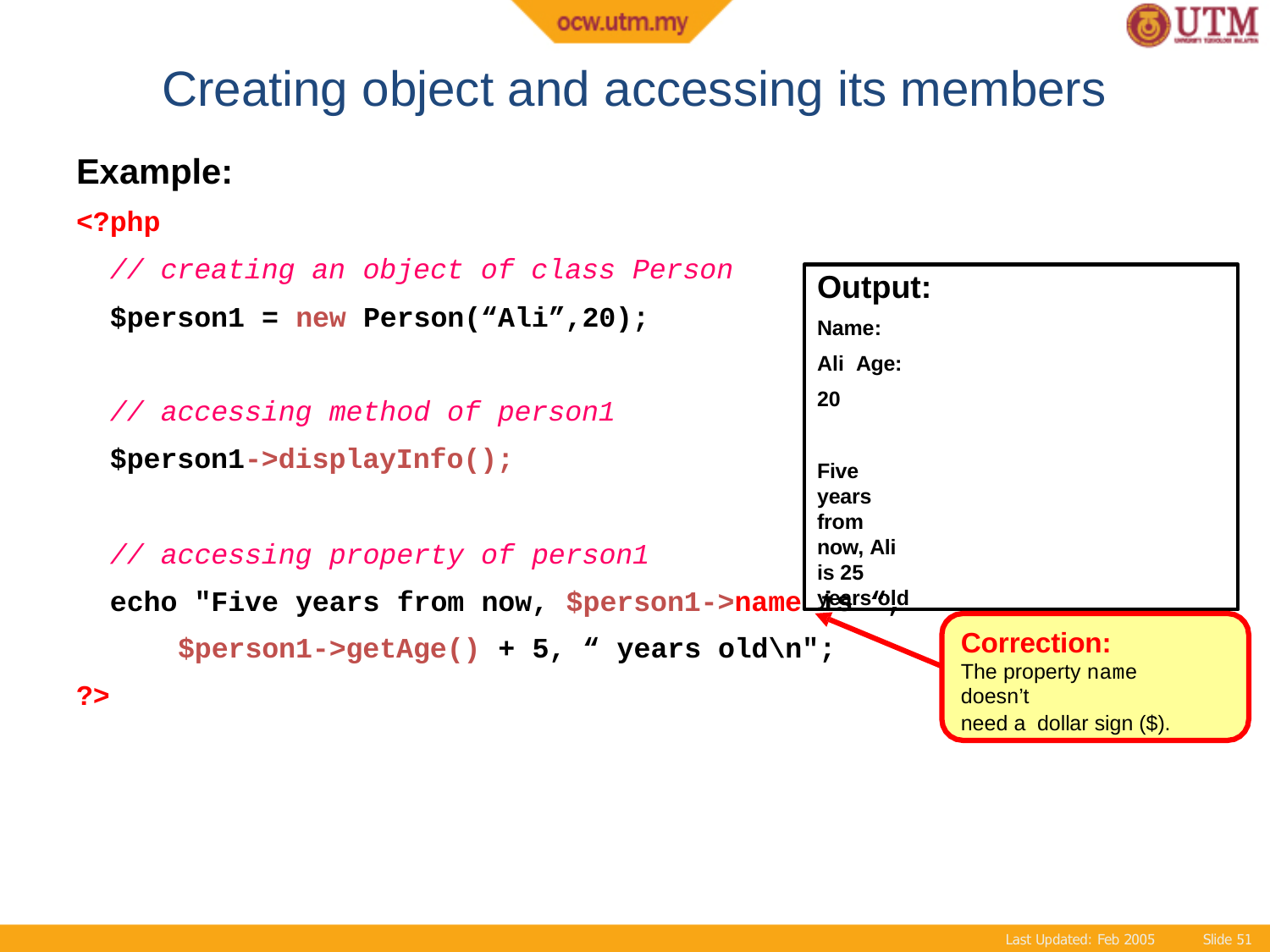

# Creating object and accessing its members
Example:
<?php
// creating an object of class Person
$person1 = new Person(“Ali”,20);
Output:
Name: Ali  Age: 20

Five years from now, Ali is 25 years old
// accessing method of person1
$person1->displayInfo();
// accessing property of person1
echo "Five years from now, $person1->name is “,
$person1->getAge() + 5, “ years old\n";
?>

Correction:
The property name doesn’t
need a dollar sign ($).
Last Updated: Feb 2005
Slide 51